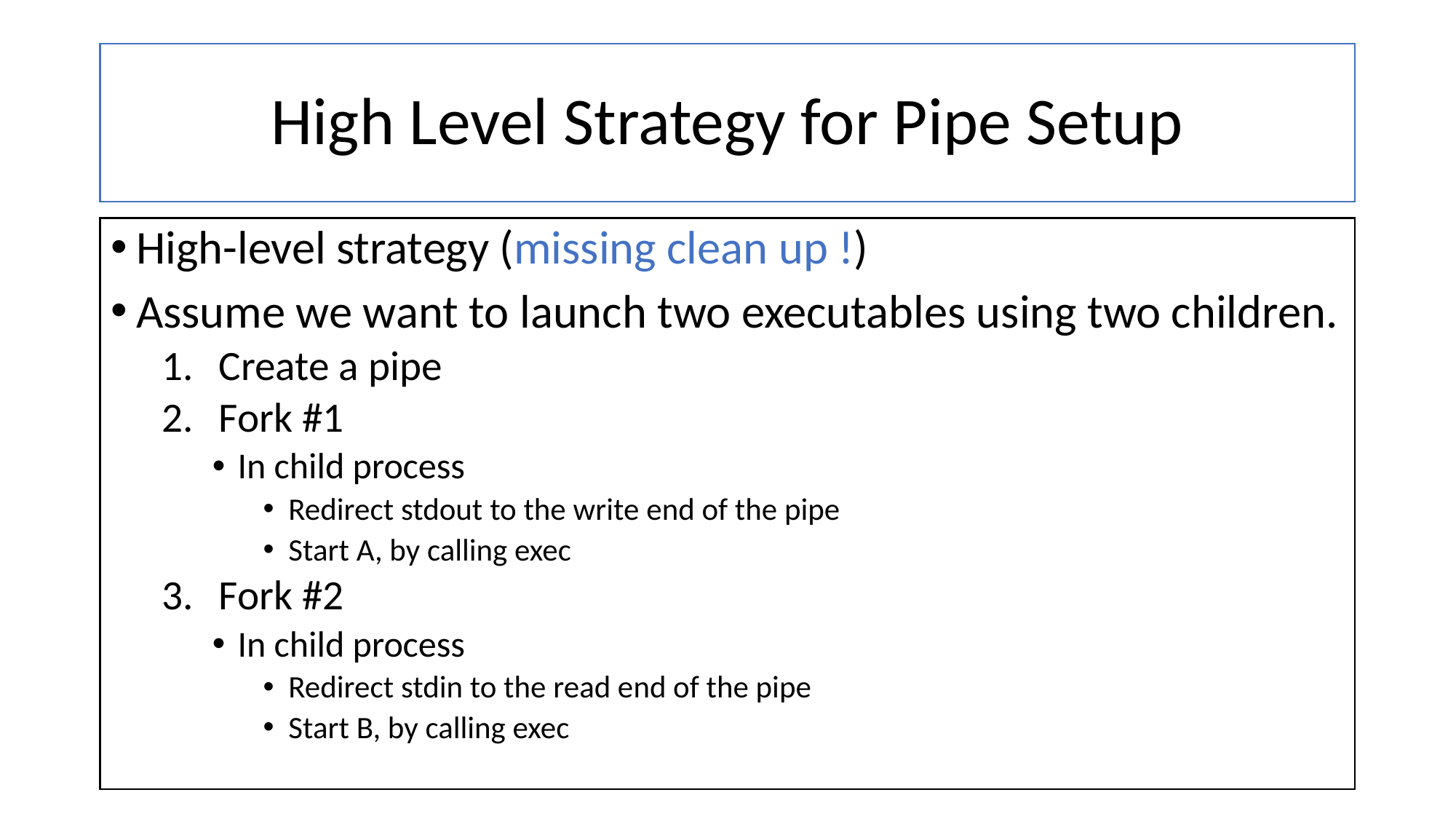

# High Level Strategy for Pipe Setup
High-level strategy (missing clean up !)
Assume we want to launch two executables using two children.
Create a pipe
Fork #1
In child process
Redirect stdout to the write end of the pipe
Start A, by calling exec
Fork #2
In child process
Redirect stdin to the read end of the pipe
Start B, by calling exec